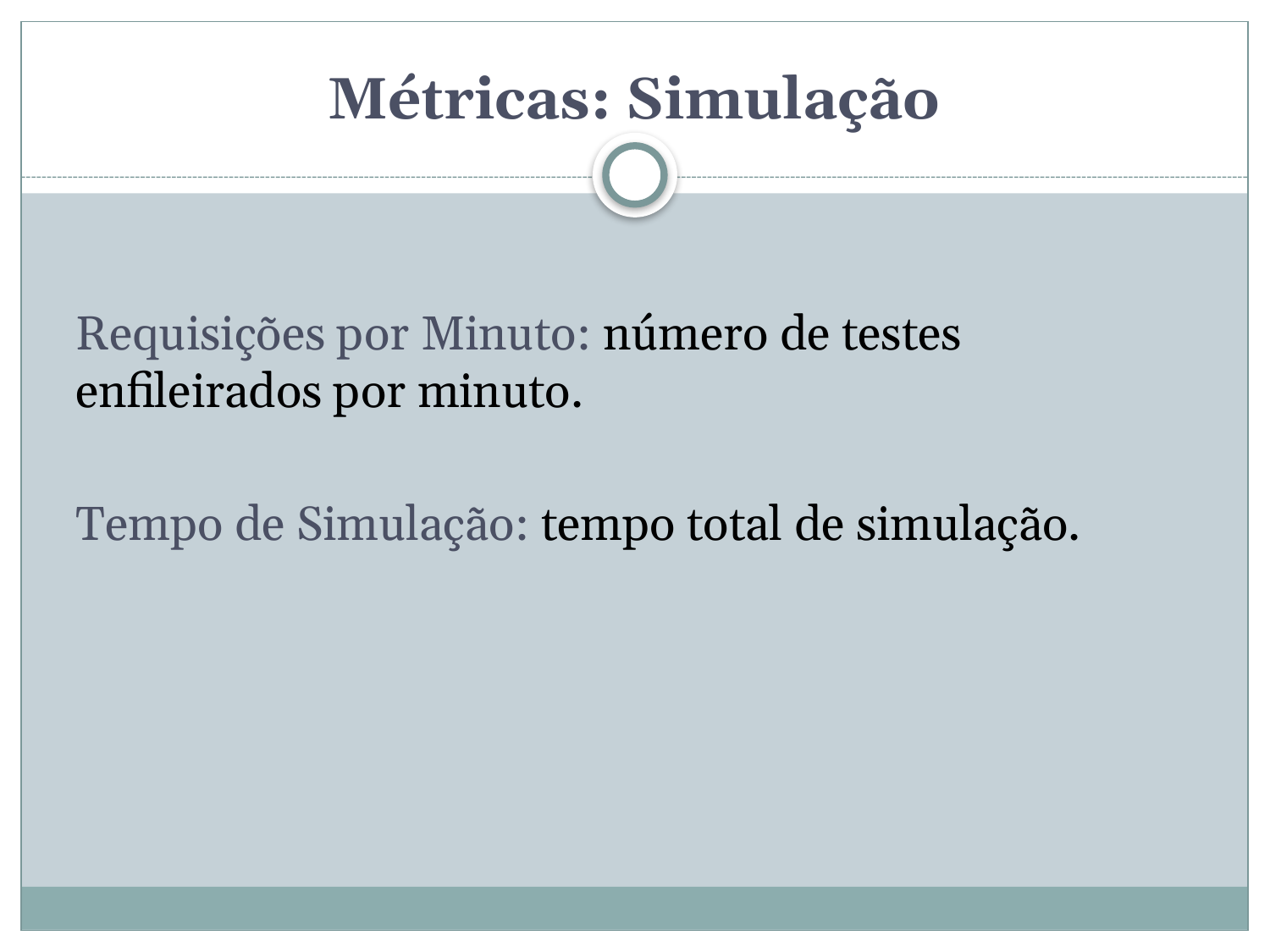

# Métricas: Simulação
Requisições por Minuto: número de testes enfileirados por minuto.

Tempo de Simulação: tempo total de simulação.